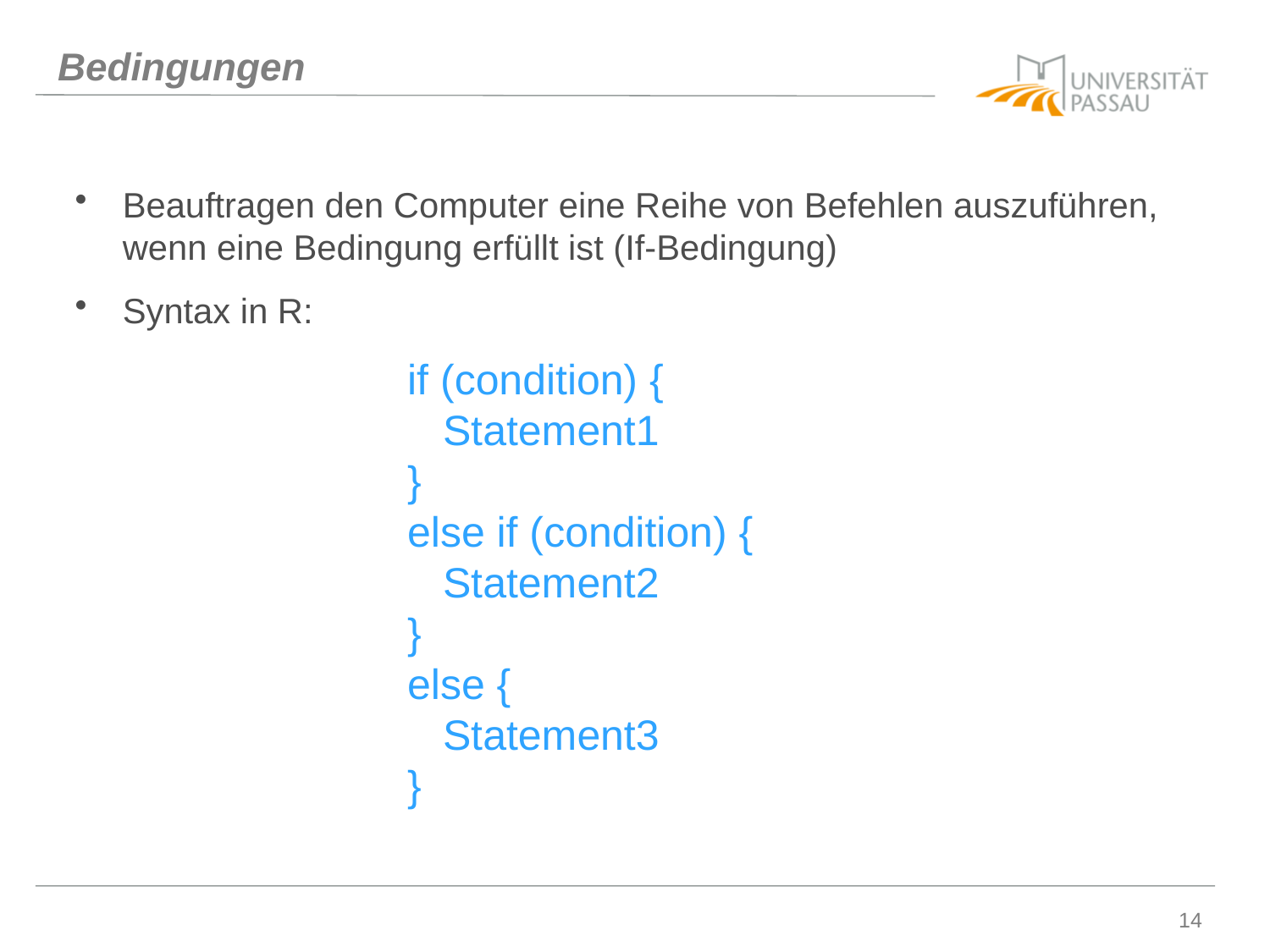

# Bedingungen
Beauftragen den Computer eine Reihe von Befehlen auszuführen, wenn eine Bedingung erfüllt ist (If-Bedingung)
Syntax in R:

if (condition) {
   Statement1
}
else if (condition) {
   Statement2
}
else {
   Statement3
}

14